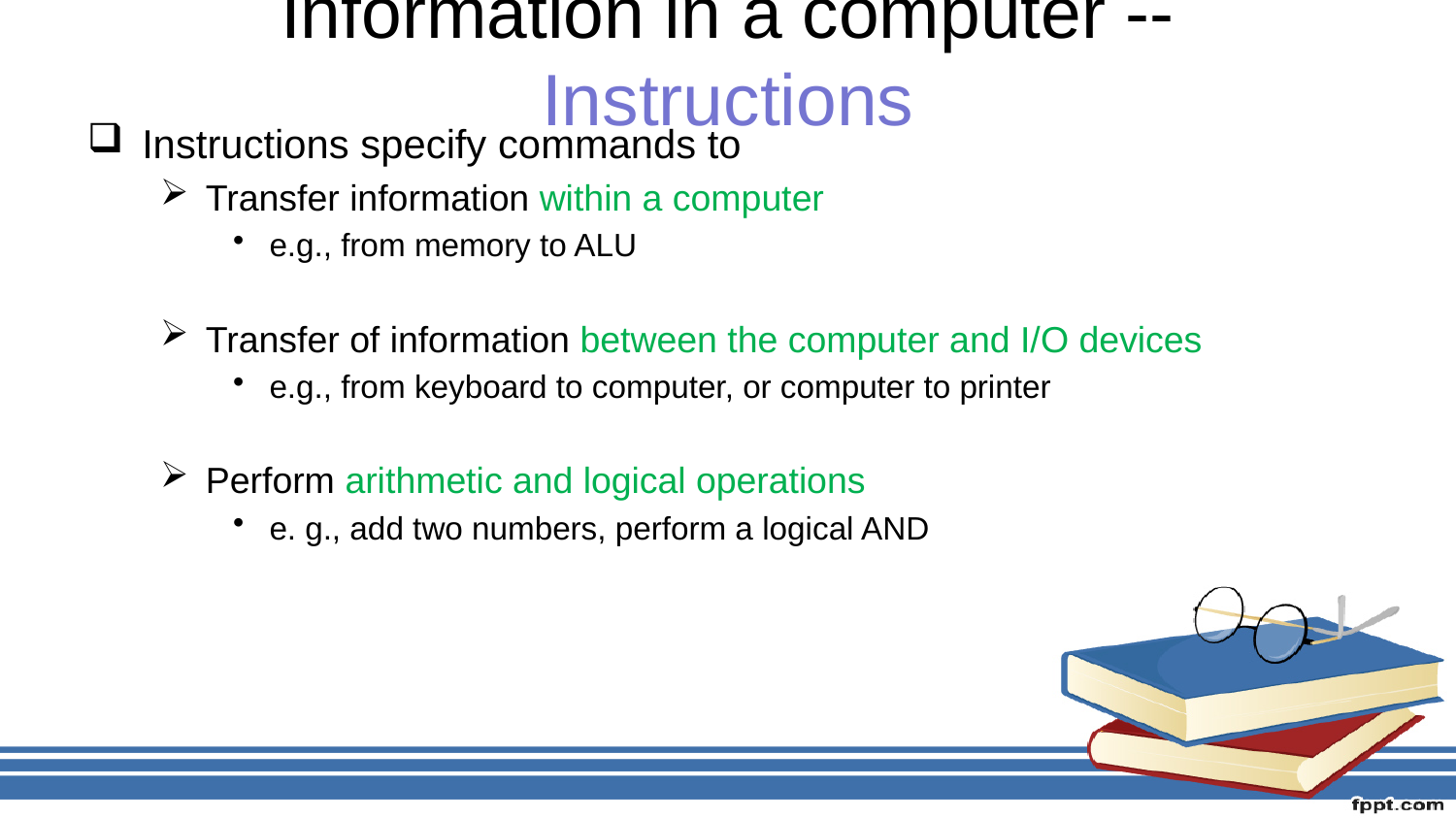

# Information in a computer -- Instructions
Instructions specify commands to
Transfer information within a computer
e.g., from memory to ALU

Transfer of information between the computer and I/O devices
e.g., from keyboard to computer, or computer to printer

Perform arithmetic and logical operations
e. g., add two numbers, perform a logical AND